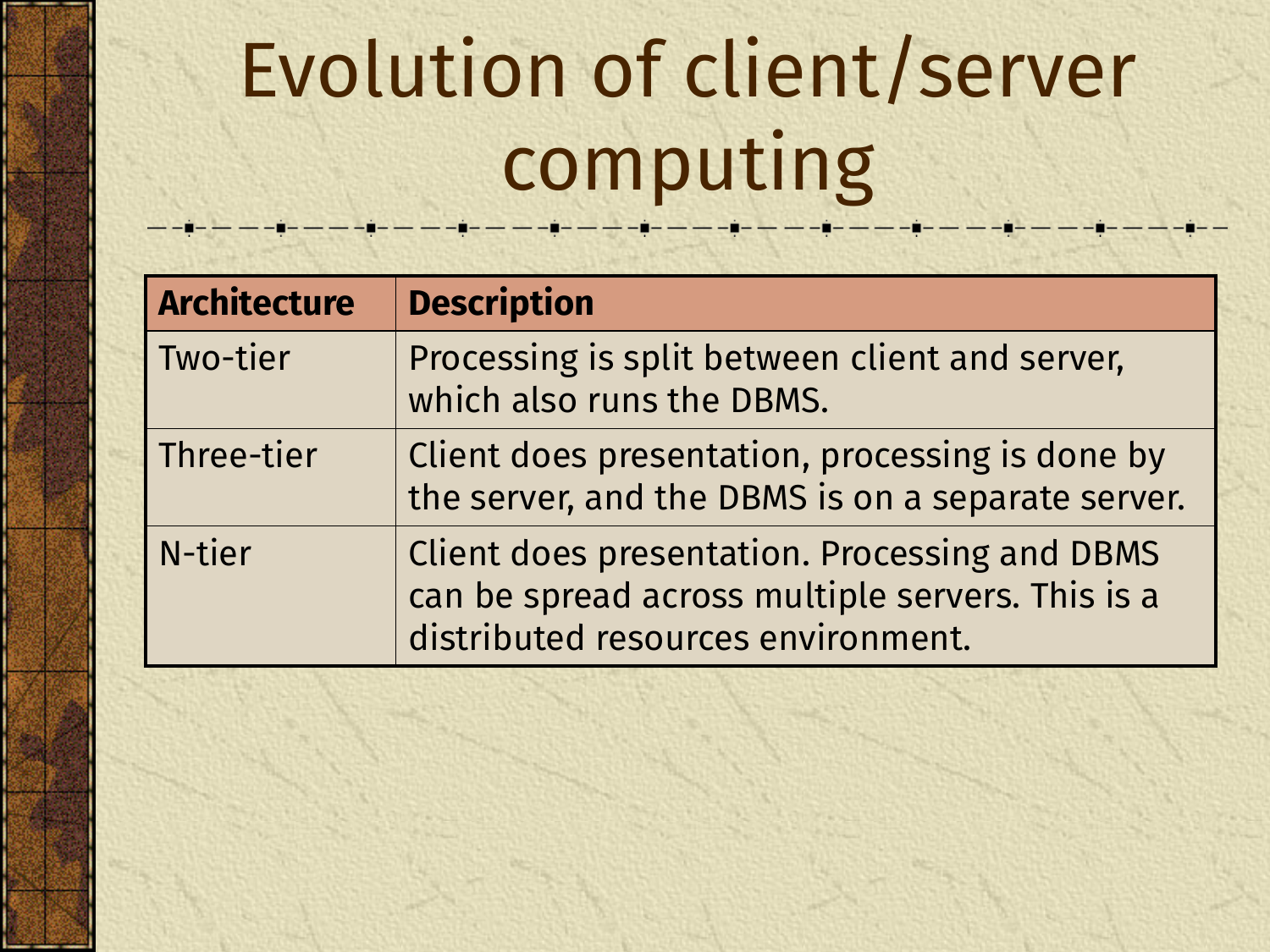

# Evolution of client/server computing
| Architecture | Description |
| --- | --- |
| Two-tier | Processing is split between client and server, which also runs the DBMS. |
| Three-tier | Client does presentation, processing is done by the server, and the DBMS is on a separate server. |
| N-tier | Client does presentation. Processing and DBMS can be spread across multiple servers. This is a distributed resources environment. |